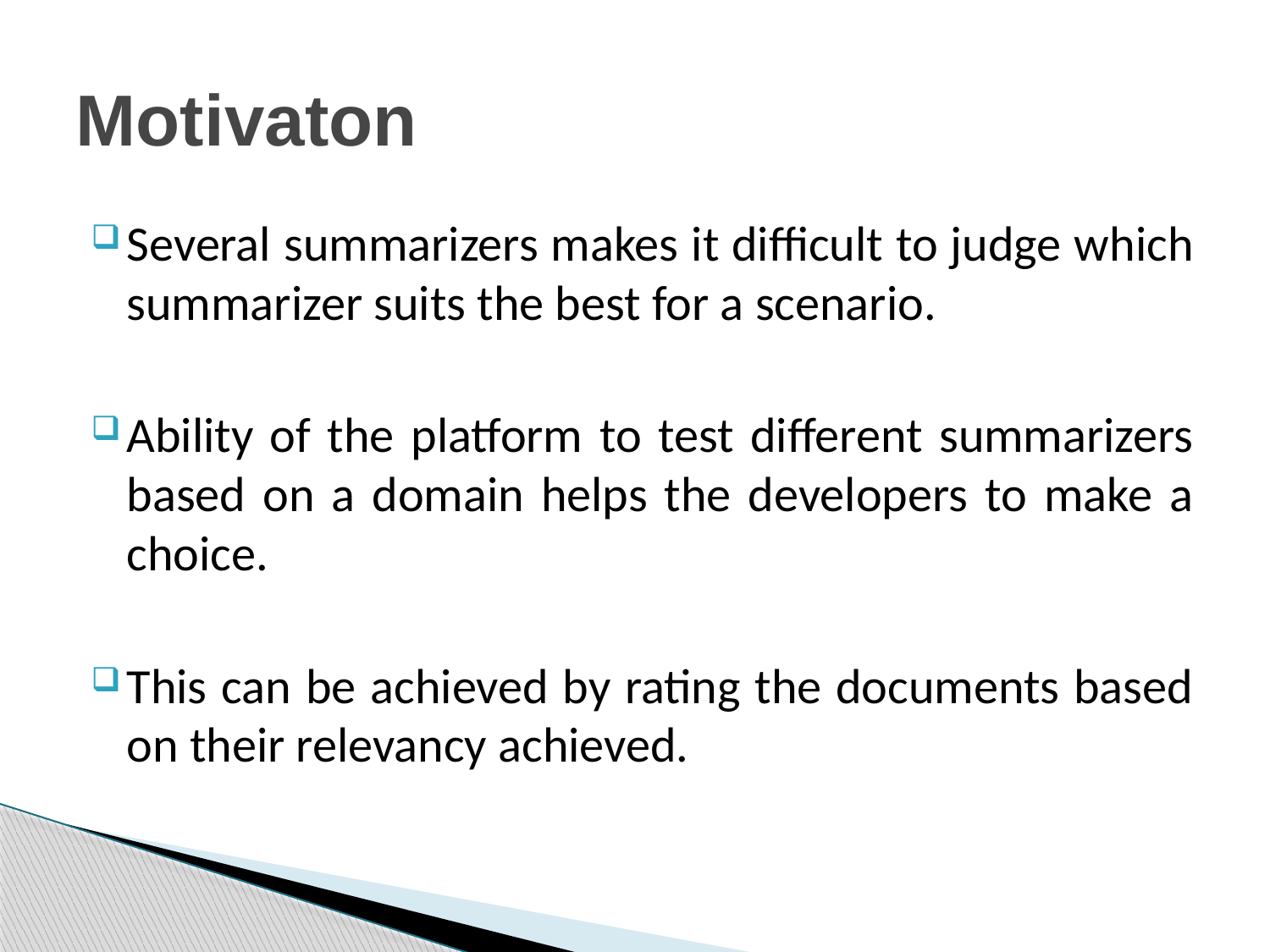

# Motivaton
Several summarizers makes it difficult to judge which summarizer suits the best for a scenario.

Ability of the platform to test different summarizers based on a domain helps the developers to make a choice.

This can be achieved by rating the documents based on their relevancy achieved.